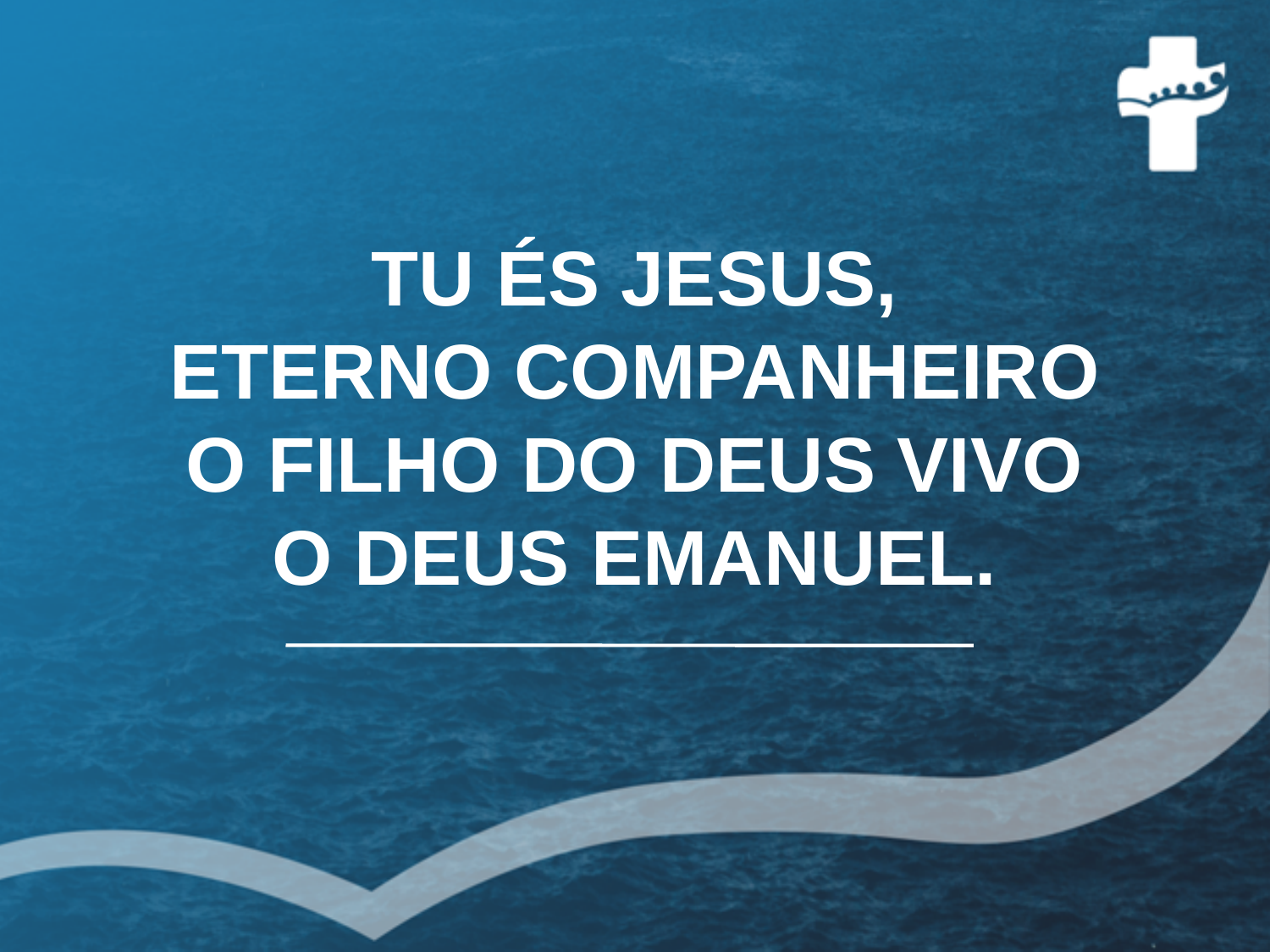

TU ÉS JESUS,
ETERNO COMPANHEIRO
O FILHO DO DEUS VIVO
O DEUS EMANUEL.